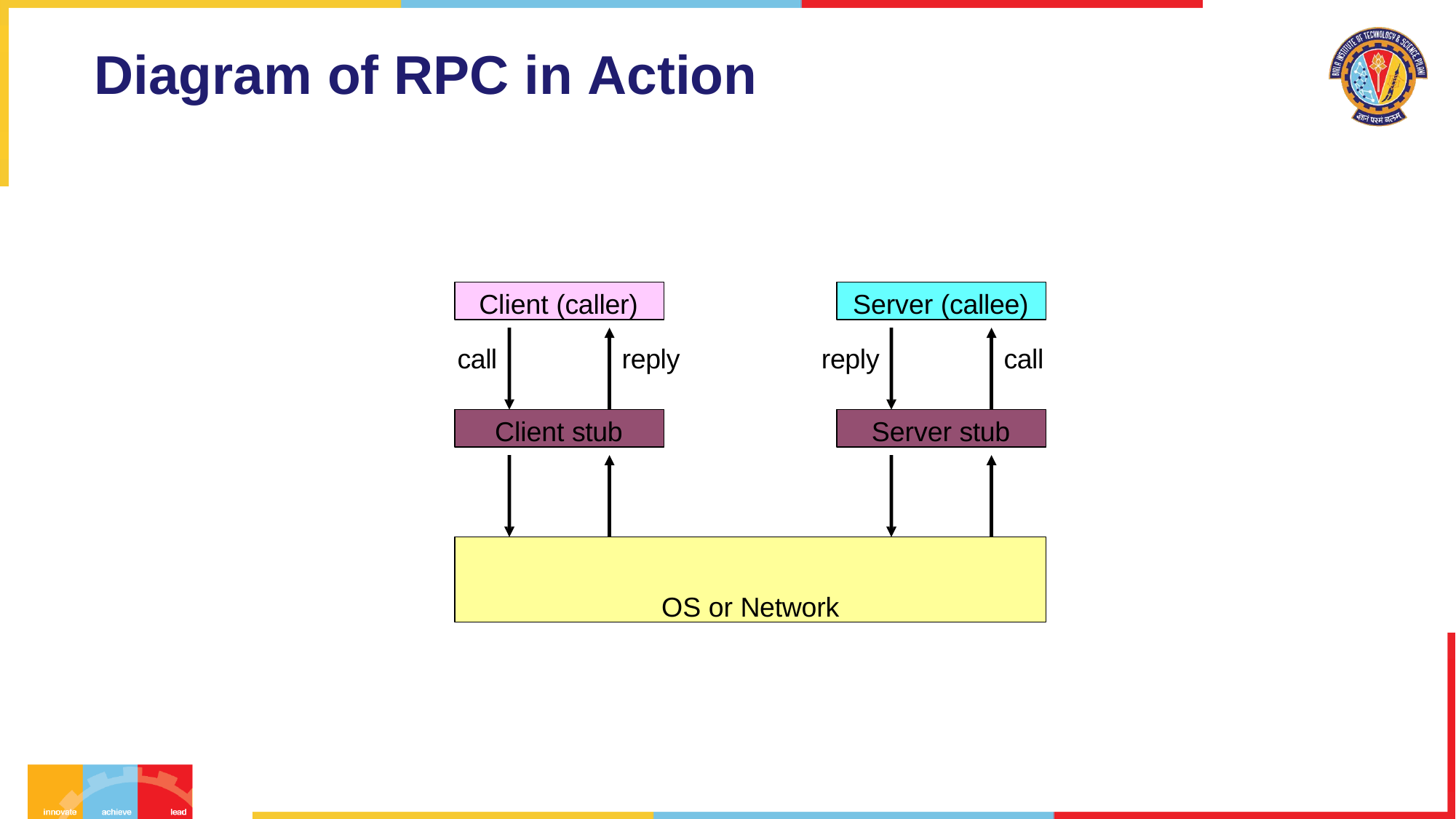

# Diagram of RPC in Action
Client (caller)
Server (callee)

call	reply
reply	call
Client stub
Server stub

OS or Network